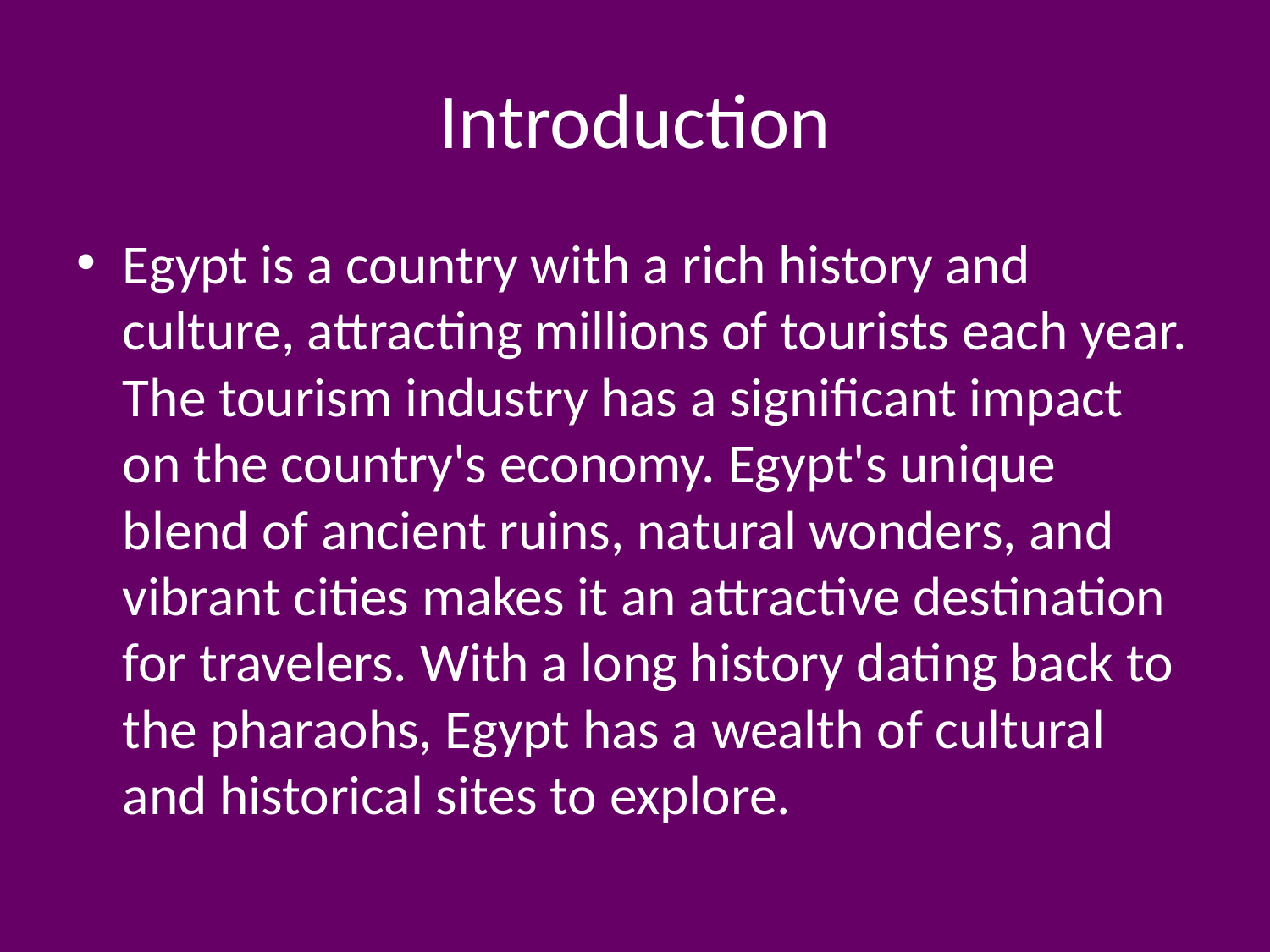

# Introduction
Egypt is a country with a rich history and culture, attracting millions of tourists each year. The tourism industry has a significant impact on the country's economy. Egypt's unique blend of ancient ruins, natural wonders, and vibrant cities makes it an attractive destination for travelers. With a long history dating back to the pharaohs, Egypt has a wealth of cultural and historical sites to explore.